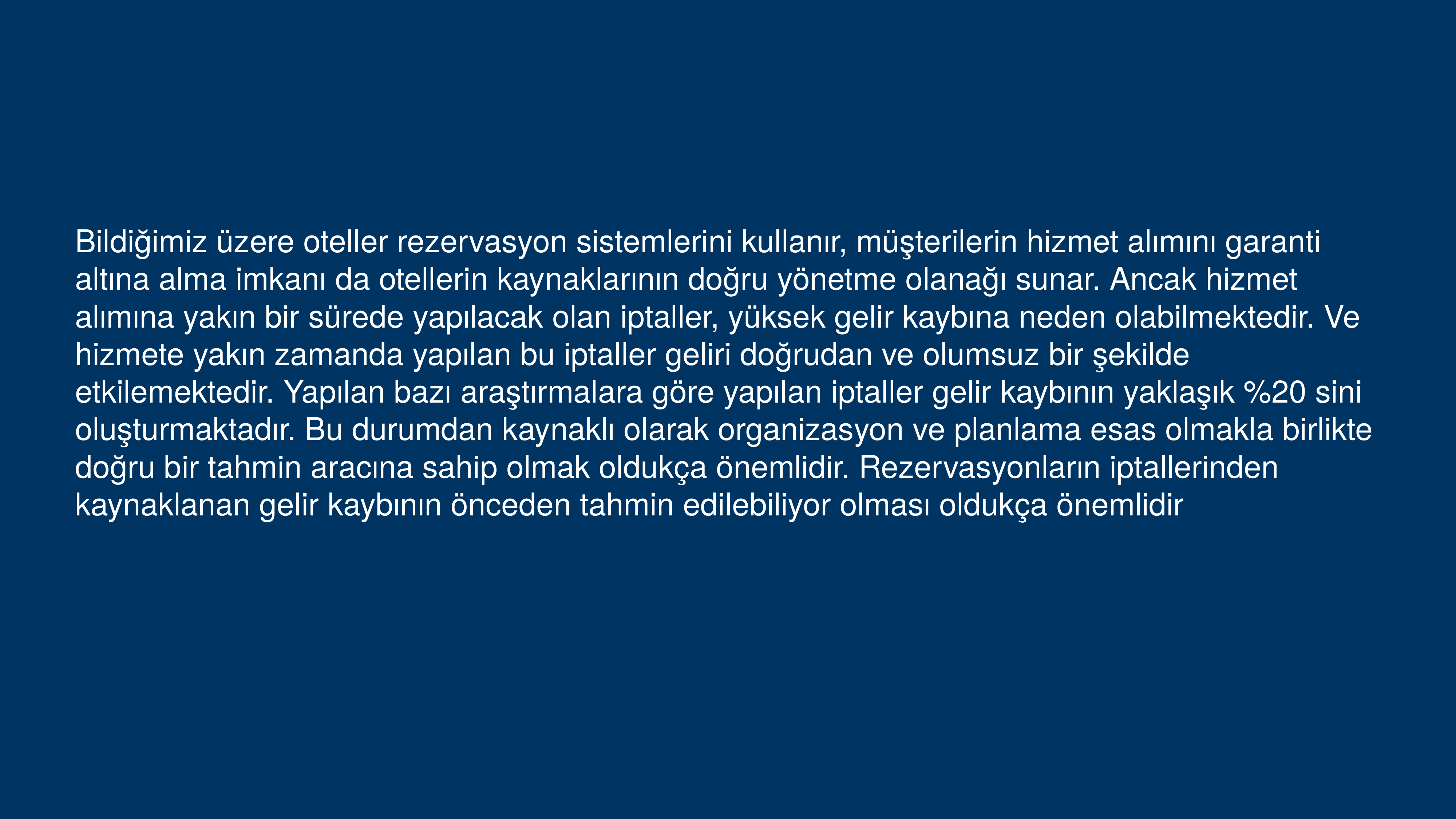

Bildiğimiz üzere oteller rezervasyon sistemlerini kullanır, müşterilerin hizmet alımını garanti altına alma imkanı da otellerin kaynaklarının doğru yönetme olanağı sunar. Ancak hizmet alımına yakın bir sürede yapılacak olan iptaller, yüksek gelir kaybına neden olabilmektedir. Ve hizmete yakın zamanda yapılan bu iptaller geliri doğrudan ve olumsuz bir şekilde etkilemektedir. Yapılan bazı araştırmalara göre yapılan iptaller gelir kaybının yaklaşık %20 sini oluşturmaktadır. Bu durumdan kaynaklı olarak organizasyon ve planlama esas olmakla birlikte doğru bir tahmin aracına sahip olmak oldukça önemlidir. Rezervasyonların iptallerinden kaynaklanan gelir kaybının önceden tahmin edilebiliyor olması oldukça önemlidir